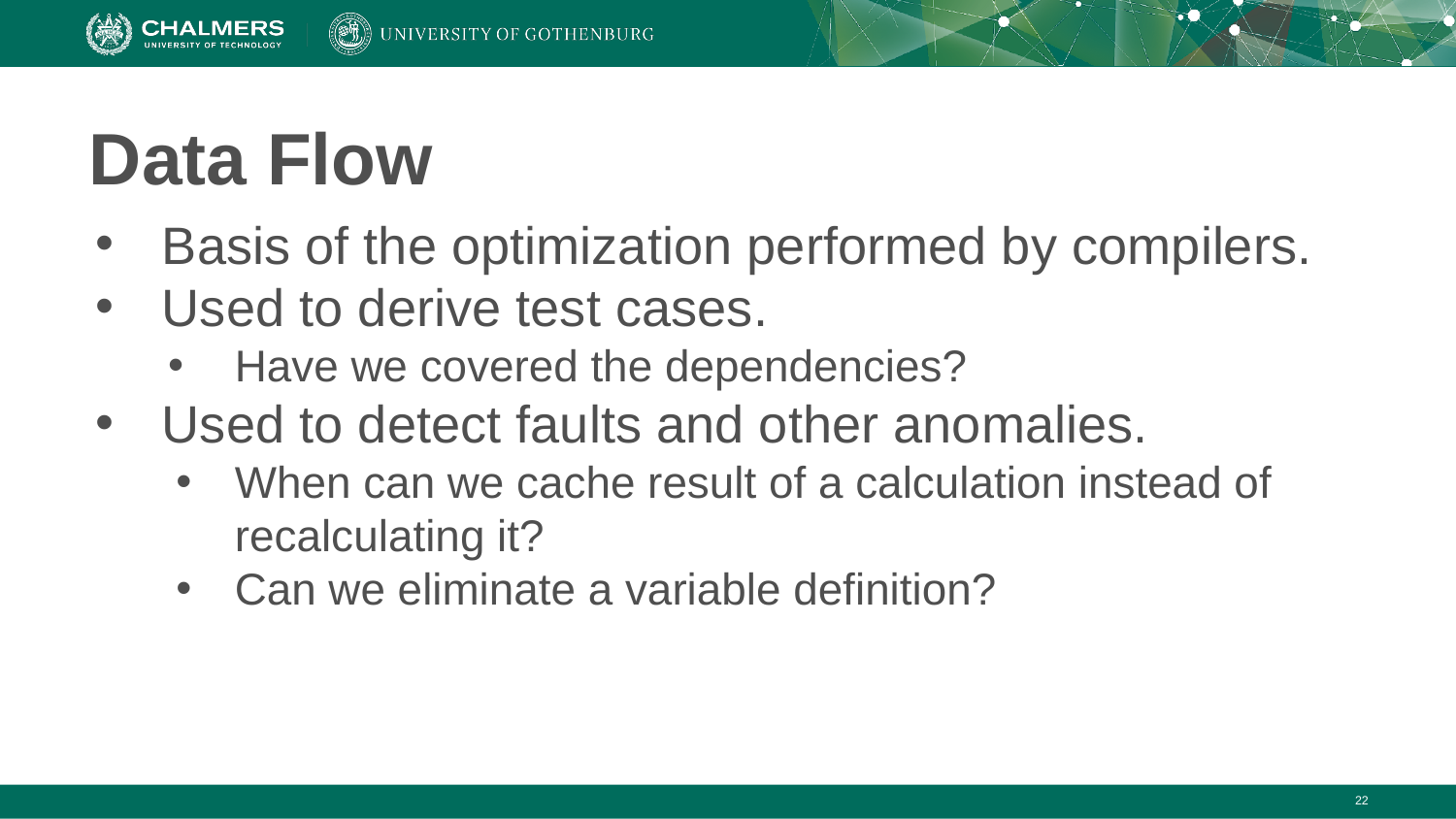

# Data Flow
Basis of the optimization performed by compilers.
Used to derive test cases.
Have we covered the dependencies?
Used to detect faults and other anomalies.
When can we cache result of a calculation instead of recalculating it?
Can we eliminate a variable definition?
22